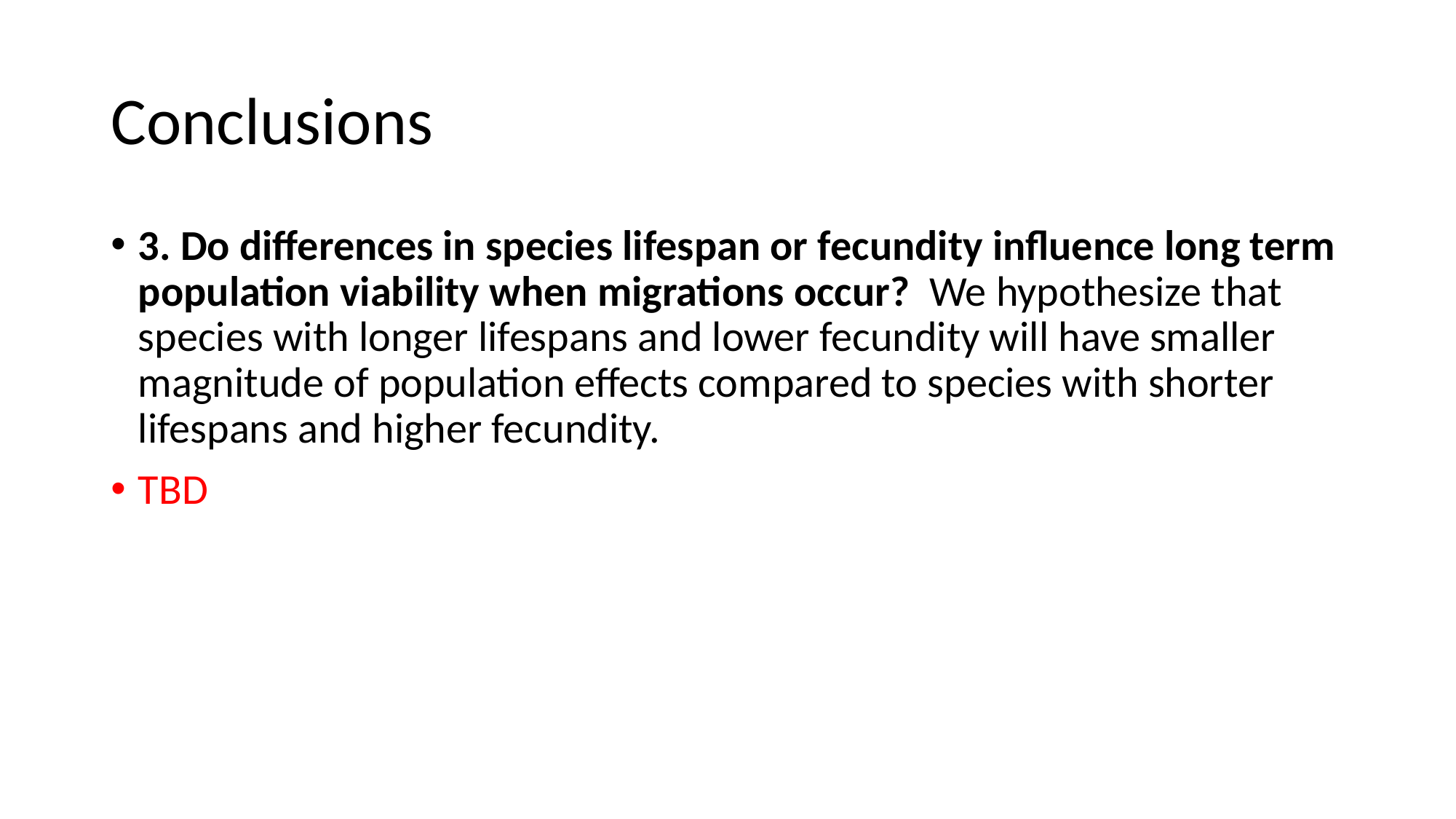

# Conclusions
3. Do differences in species lifespan or fecundity influence long term population viability when migrations occur?  We hypothesize that species with longer lifespans and lower fecundity will have smaller magnitude of population effects compared to species with shorter lifespans and higher fecundity.
TBD